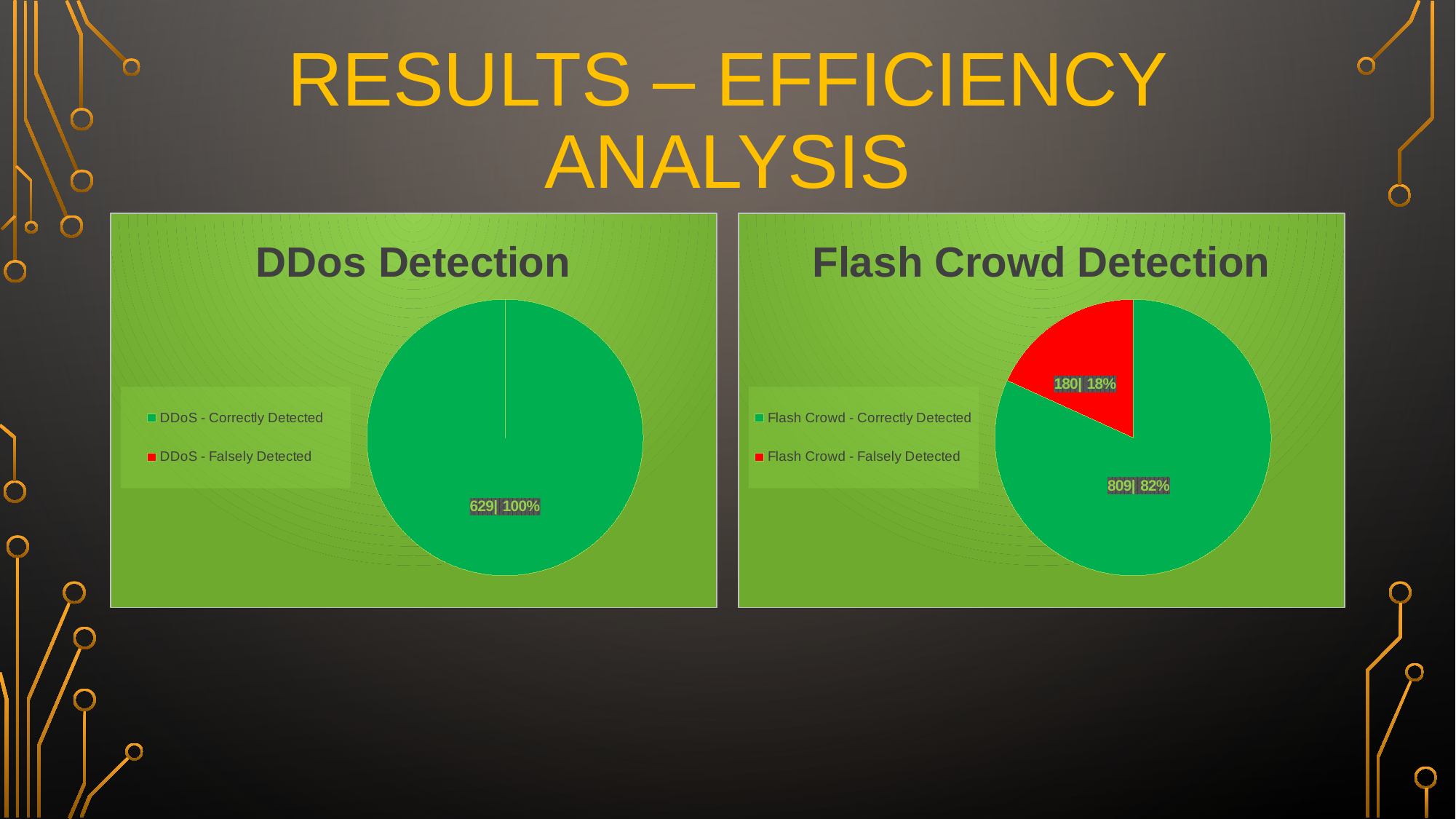

# Results – Efficiency analysis

### Chart: DDos Detection

| Category | DDoS - Correctly Detected |
|---|---|
| DDoS - Correctly Detected | 629.0 |
| DDoS - Falsely Detected | 0.0 |

### Chart: Flash Crowd Detection

| Category |  |  |
|---|---|---|
| Flash Crowd - Correctly Detected | 809.0 | 809.0 |
| Flash Crowd - Falsely Detected | 180.0 | 180.0 |